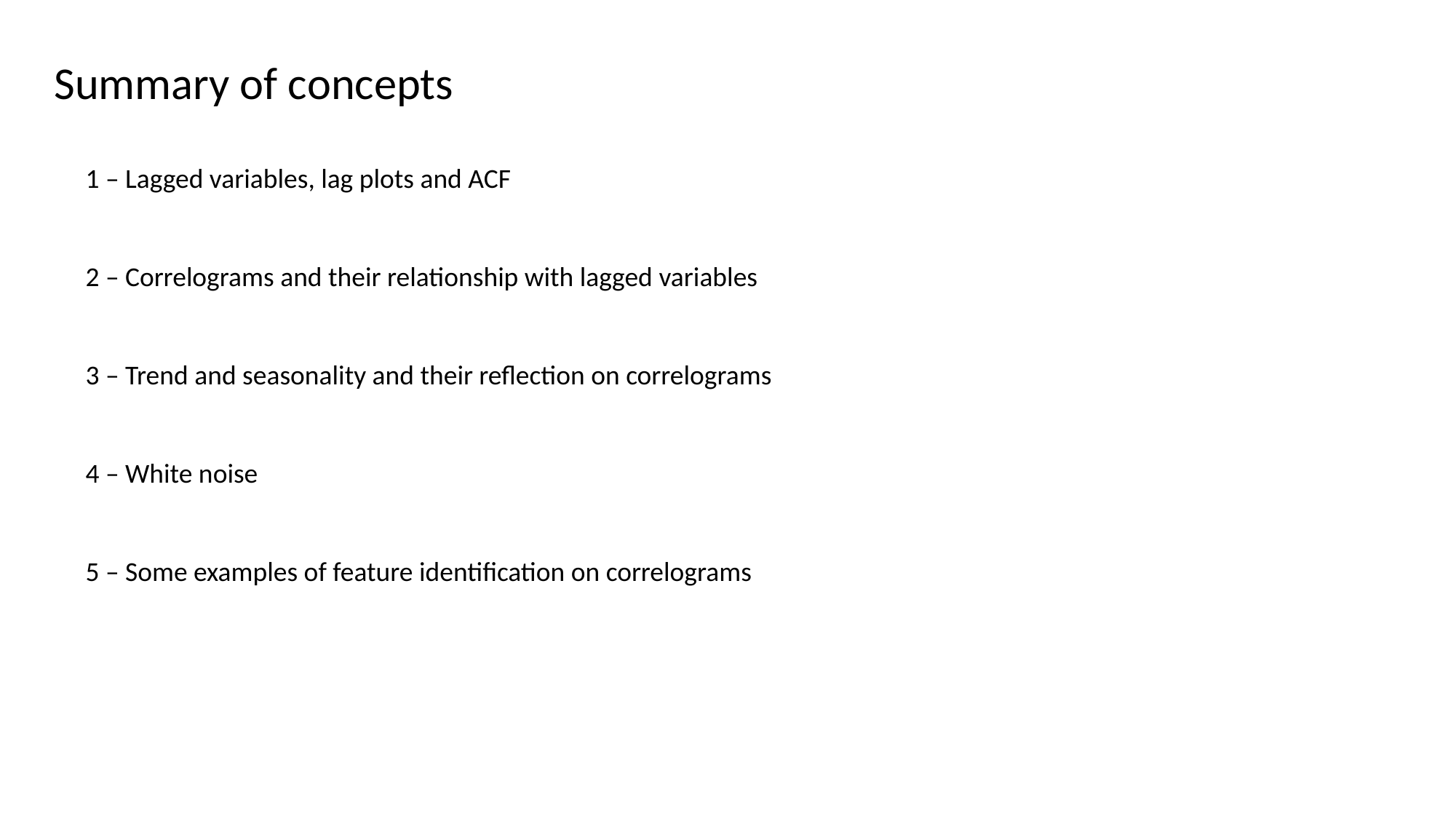

# Summary of concepts
1 – Lagged variables, lag plots and ACF

2 – Correlograms and their relationship with lagged variables

3 – Trend and seasonality and their reflection on correlograms

4 – White noise

5 – Some examples of feature identification on correlograms